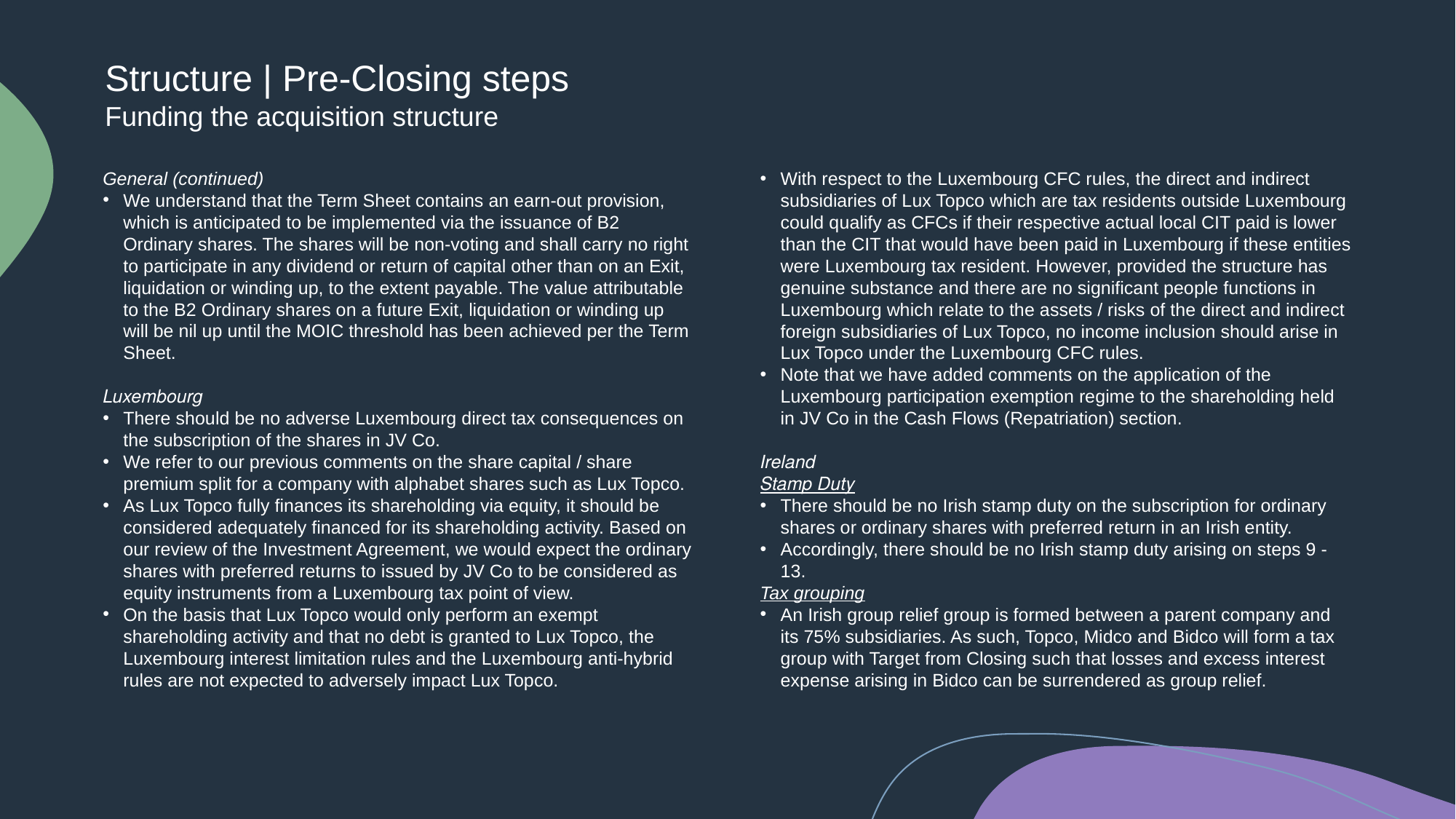

Structure | Pre-Closing steps
Funding the acquisition structure
With respect to the Luxembourg CFC rules, the direct and indirect subsidiaries of Lux Topco which are tax residents outside Luxembourg could qualify as CFCs if their respective actual local CIT paid is lower than the CIT that would have been paid in Luxembourg if these entities were Luxembourg tax resident. However, provided the structure has genuine substance and there are no significant people functions in Luxembourg which relate to the assets / risks of the direct and indirect foreign subsidiaries of Lux Topco, no income inclusion should arise in Lux Topco under the Luxembourg CFC rules.
﻿﻿Note that we have added comments on the application of the Luxembourg participation exemption regime to the shareholding held in JV Co in the Cash Flows (Repatriation) section.

Ireland
Stamp Duty
﻿﻿There should be no Irish stamp duty on the subscription for ordinary shares or ordinary shares with preferred return in an Irish entity.
﻿﻿Accordingly, there should be no Irish stamp duty arising on steps 9 - 13.
Tax grouping
An Irish group relief group is formed between a parent company and its 75% subsidiaries. As such, Topco, Midco and Bidco will form a tax group with Target from Closing such that losses and excess interest expense arising in Bidco can be surrendered as group relief.

General (continued)
﻿﻿We understand that the Term Sheet contains an earn-out provision, which is anticipated to be implemented via the issuance of B2 Ordinary shares. The shares will be non-voting and shall carry no right to participate in any dividend or return of capital other than on an Exit, liquidation or winding up, to the extent payable. The value attributable to the B2 Ordinary shares on a future Exit, liquidation or winding up will be nil up until the MOIC threshold has been achieved per the Term Sheet.

Luxembourg
﻿﻿There should be no adverse Luxembourg direct tax consequences on the subscription of the shares in JV Co.
﻿﻿We refer to our previous comments on the share capital / share premium split for a company with alphabet shares such as Lux Topco.
﻿﻿As Lux Topco fully finances its shareholding via equity, it should be considered adequately financed for its shareholding activity. Based on our review of the Investment Agreement, we would expect the ordinary shares with preferred returns to issued by JV Co to be considered as equity instruments from a Luxembourg tax point of view.
﻿﻿On the basis that Lux Topco would only perform an exempt shareholding activity and that no debt is granted to Lux Topco, the Luxembourg interest limitation rules and the Luxembourg anti-hybrid rules are not expected to adversely impact Lux Topco.